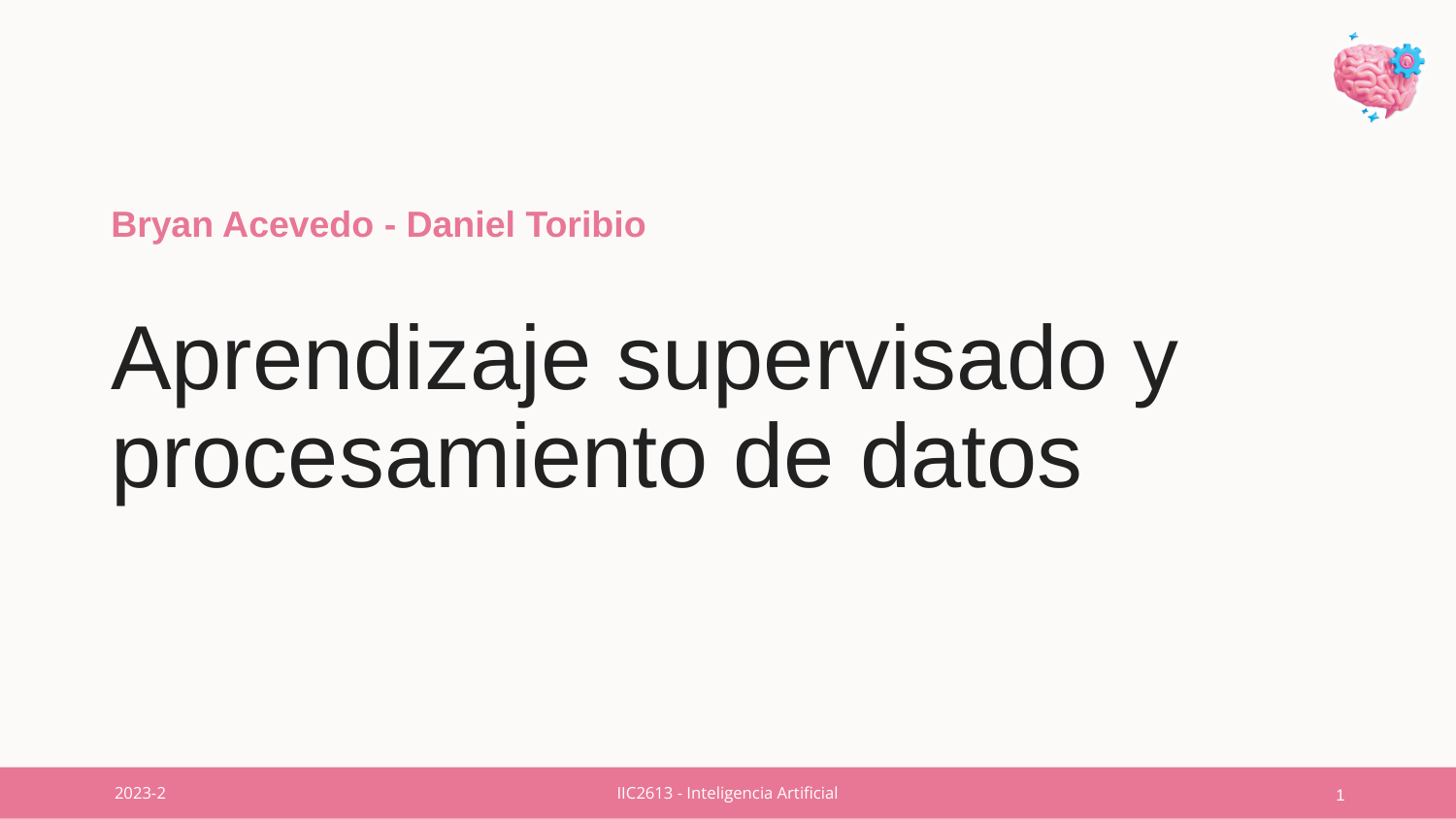

Bryan Acevedo - Daniel Toribio
# Aprendizaje supervisado y procesamiento de datos
1